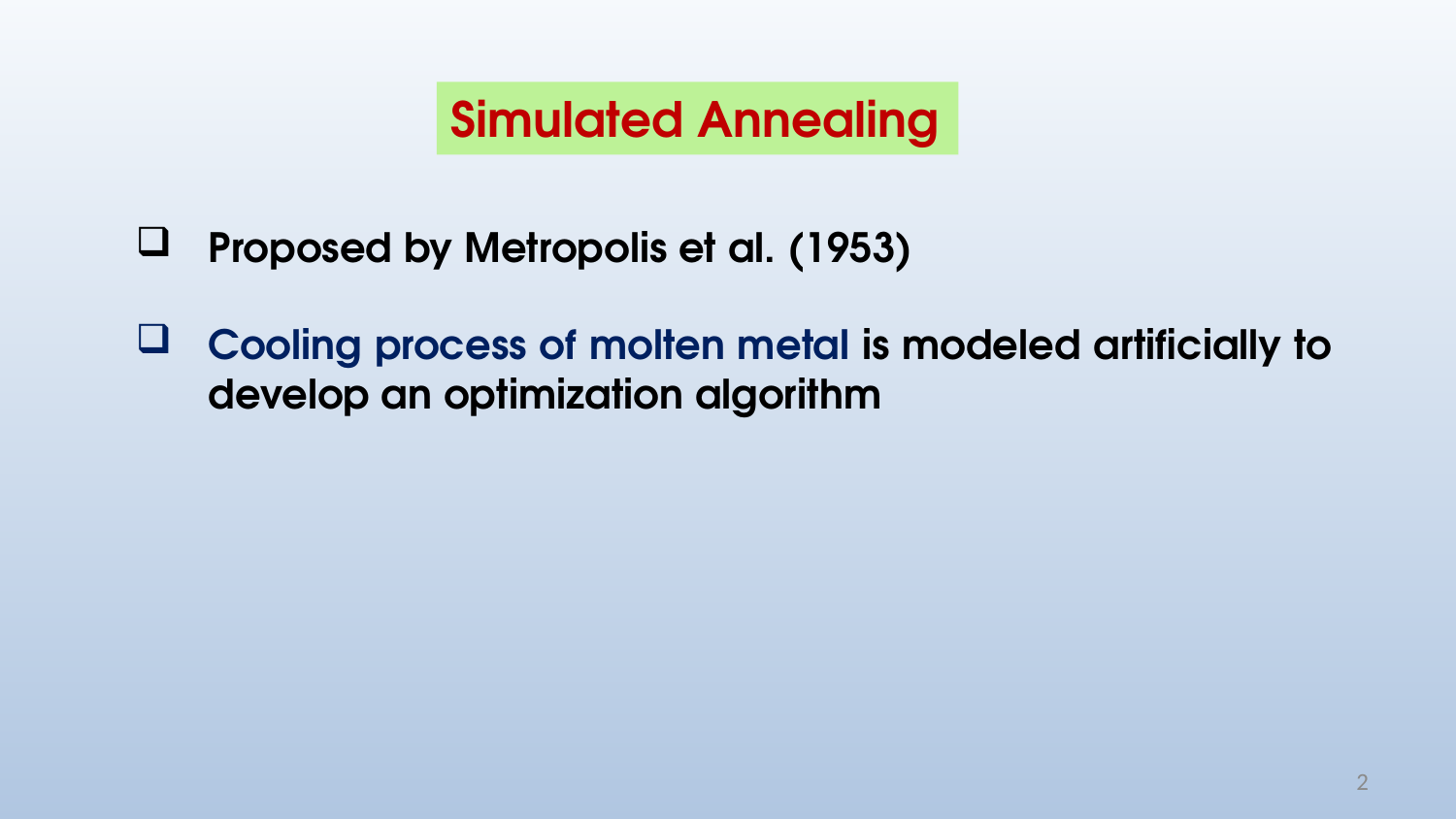

Simulated Annealing
Proposed by Metropolis et al. (1953)

Cooling process of molten metal is modeled artificially to develop an optimization algorithm
2